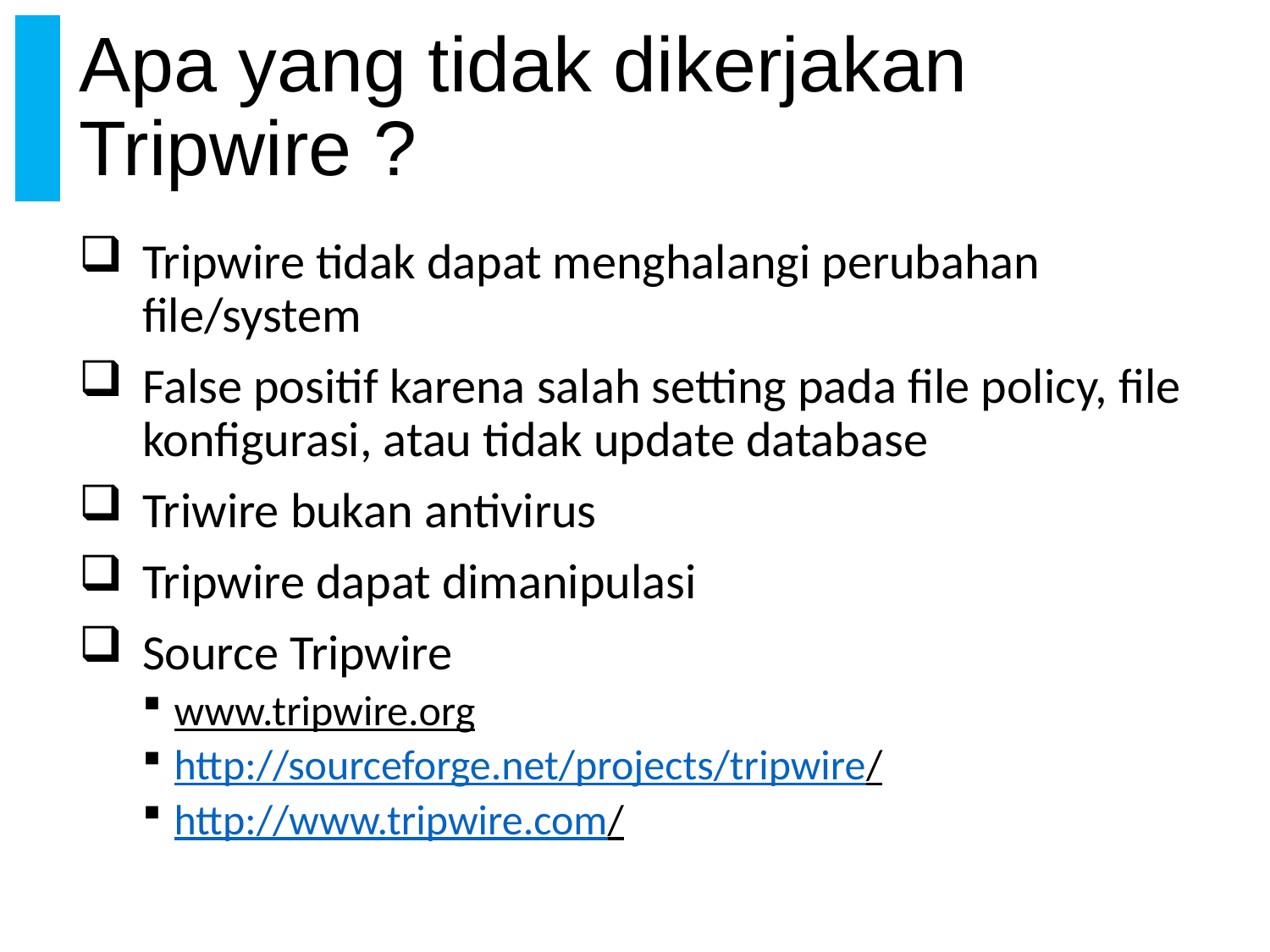

# Apa yang tidak dikerjakan Tripwire ?
Tripwire tidak dapat menghalangi perubahan file/system
False positif karena salah setting pada file policy, file konfigurasi, atau tidak update database
Triwire bukan antivirus
Tripwire dapat dimanipulasi
Source Tripwire
www.tripwire.org
http://sourceforge.net/projects/tripwire/
http://www.tripwire.com/